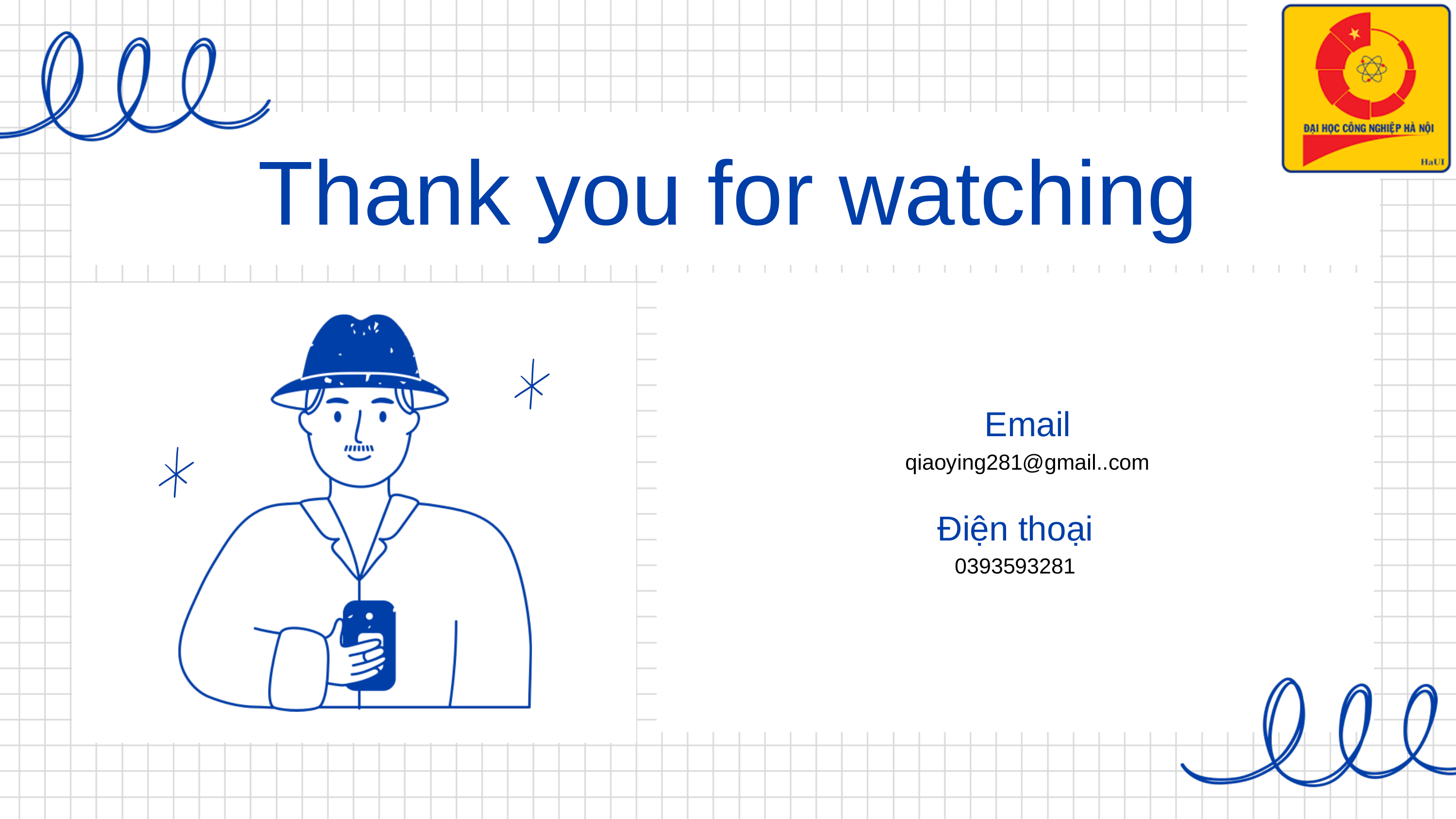

Thank you for watching

Email
qiaoying281@gmail..com

Điện thoại
0393593281